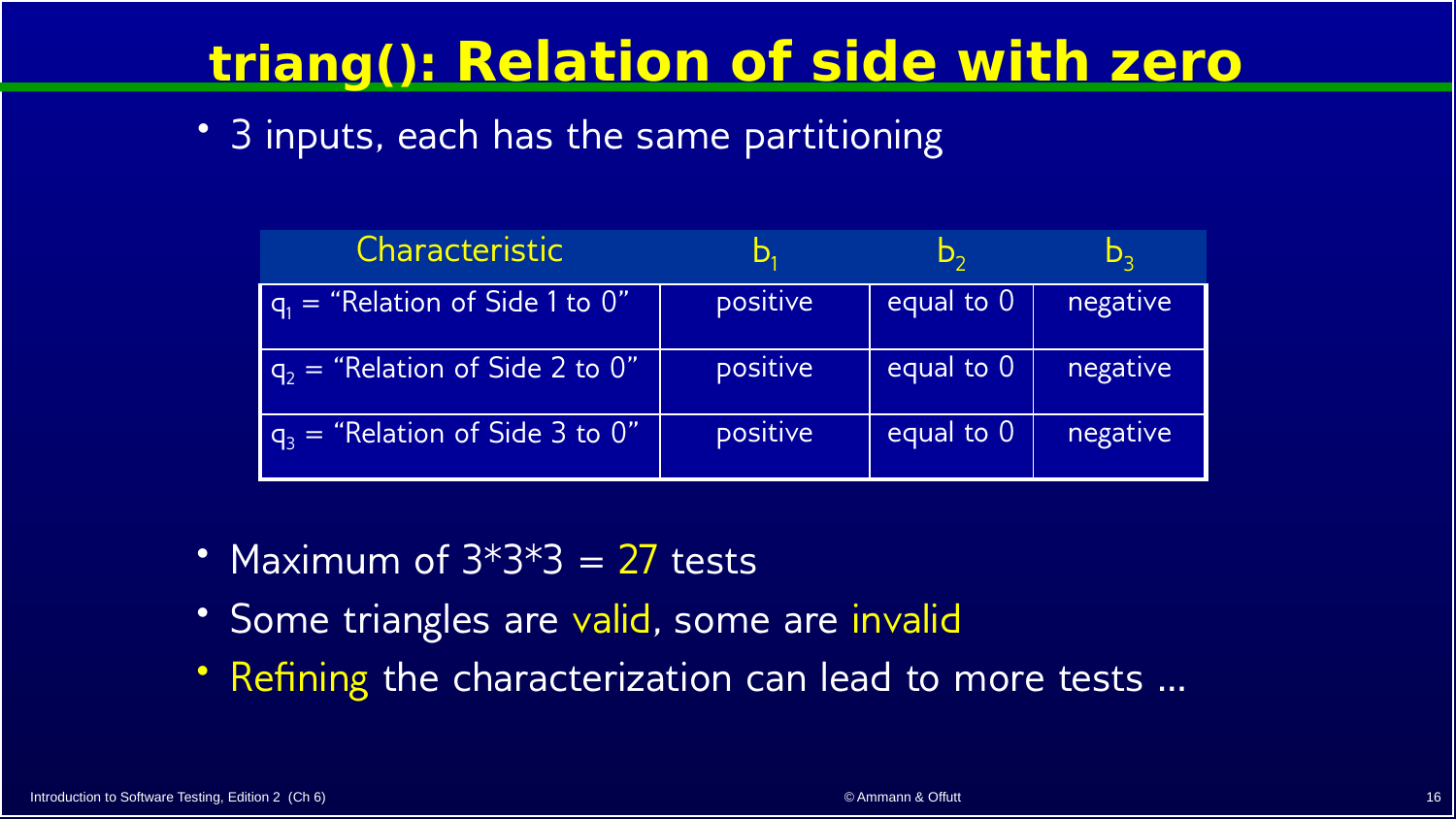

# triang(): Relation of side with zero
3 inputs, each has the same partitioning
| Characteristic | b1 | b2 | b3 |
| --- | --- | --- | --- |
| q1 = “Relation of Side 1 to 0” | positive | equal to 0 | negative |
| q2 = “Relation of Side 2 to 0” | positive | equal to 0 | negative |
| q3 = “Relation of Side 3 to 0” | positive | equal to 0 | negative |
Maximum of 3*3*3 = 27 tests
Some triangles are valid, some are invalid
Refining the characterization can lead to more tests …
16
© Ammann & Offutt
Introduction to Software Testing, Edition 2  (Ch 6)